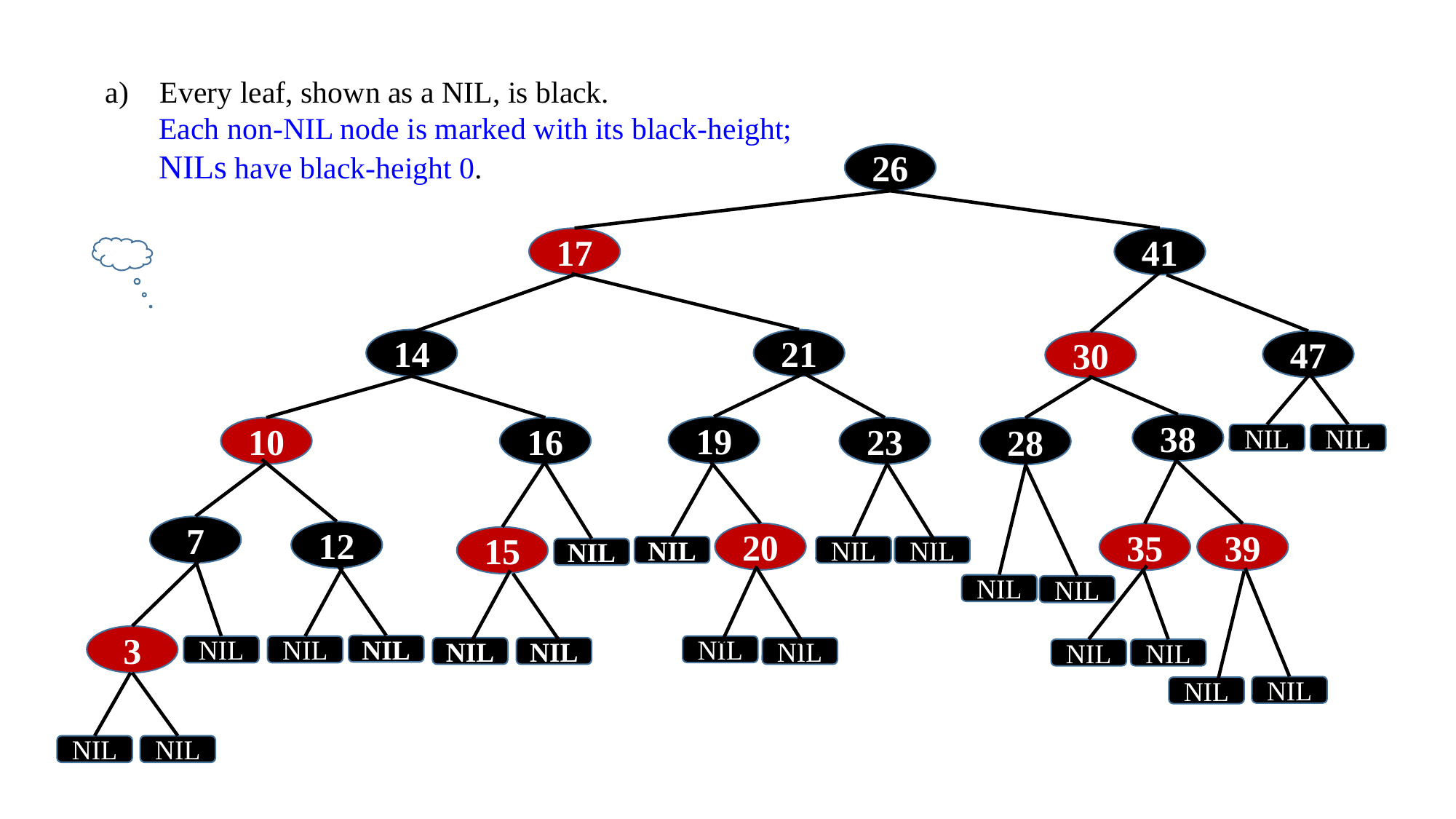

Every leaf, shown as a NIL, is black.
       Each non-NIL node is marked with its black-height;
       NILs have black-height 0.
26
17
41

21
14
47
30
38
19
16
23
10
28
NIL
NIL
7
12
20
35
39
15
NIL
NIL
NIL
NIL
NIL
NIL
3
NIL
NIL
NIL
NIL
NIL
NIL
NIL
NIL
NIL
NIL
NIL
NIL
NIL